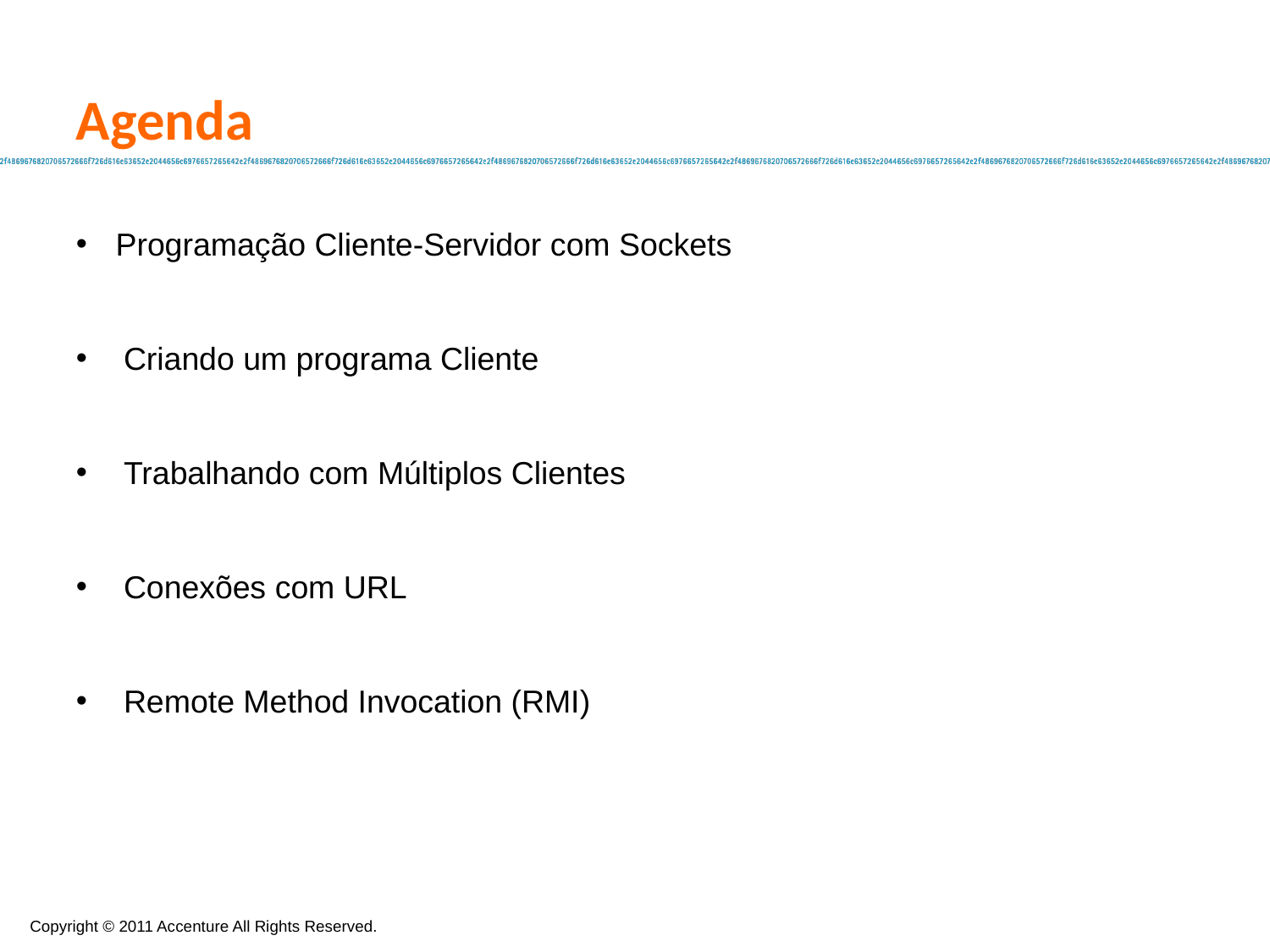

Agenda
Programação Cliente-Servidor com Sockets

Criando um programa Cliente

Trabalhando com Múltiplos Clientes

Conexões com URL

Remote Method Invocation (RMI)